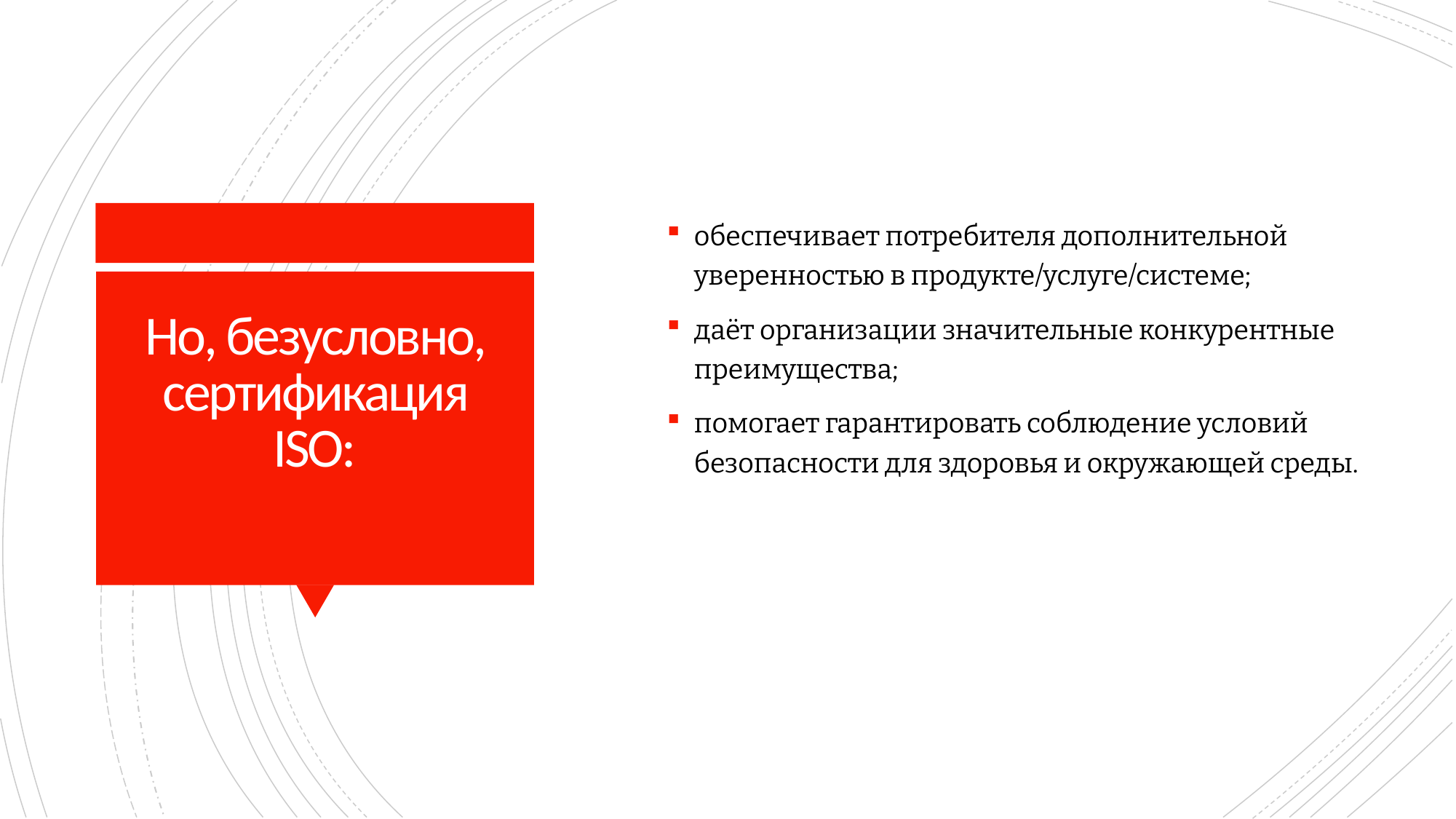

обеспечивает потребителя дополнительной уверенностью в продукте/услуге/системе;
даёт организации значительные конкурентные преимущества;
помогает гарантировать соблюдение условий безопасности для здоровья и окружающей среды.

# Но, безусловно, сертификация ISO: